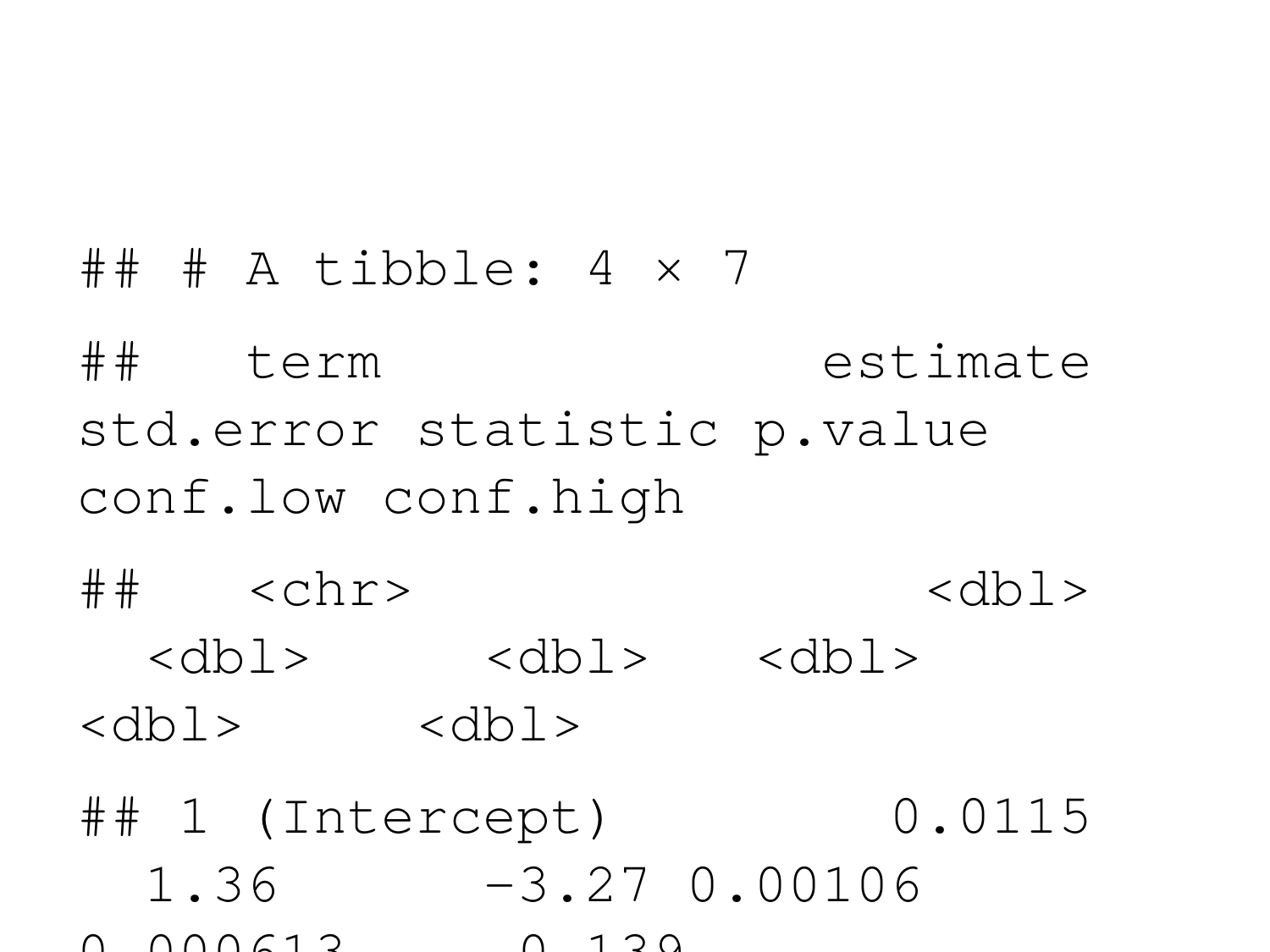

## # A tibble: 4 × 7
##   term             estimate std.error statistic p.value conf.low conf.high
##   <chr>               <dbl>     <dbl>     <dbl>   <dbl>    <dbl>     <dbl>
## 1 (Intercept)        0.0115     1.36      -3.27 0.00106 0.000613     0.139
## 2 extra_tutoring     5.77       0.640      2.74 0.00616 1.78        22.7
## 3 attended_nursery   0.246      0.574     -2.44 0.0145  0.0786       0.773
## 4 traveltime         2.76       0.333      3.05 0.00228 1.43         5.38
library(tidyverse)
Result%>%
  knitr::kable()